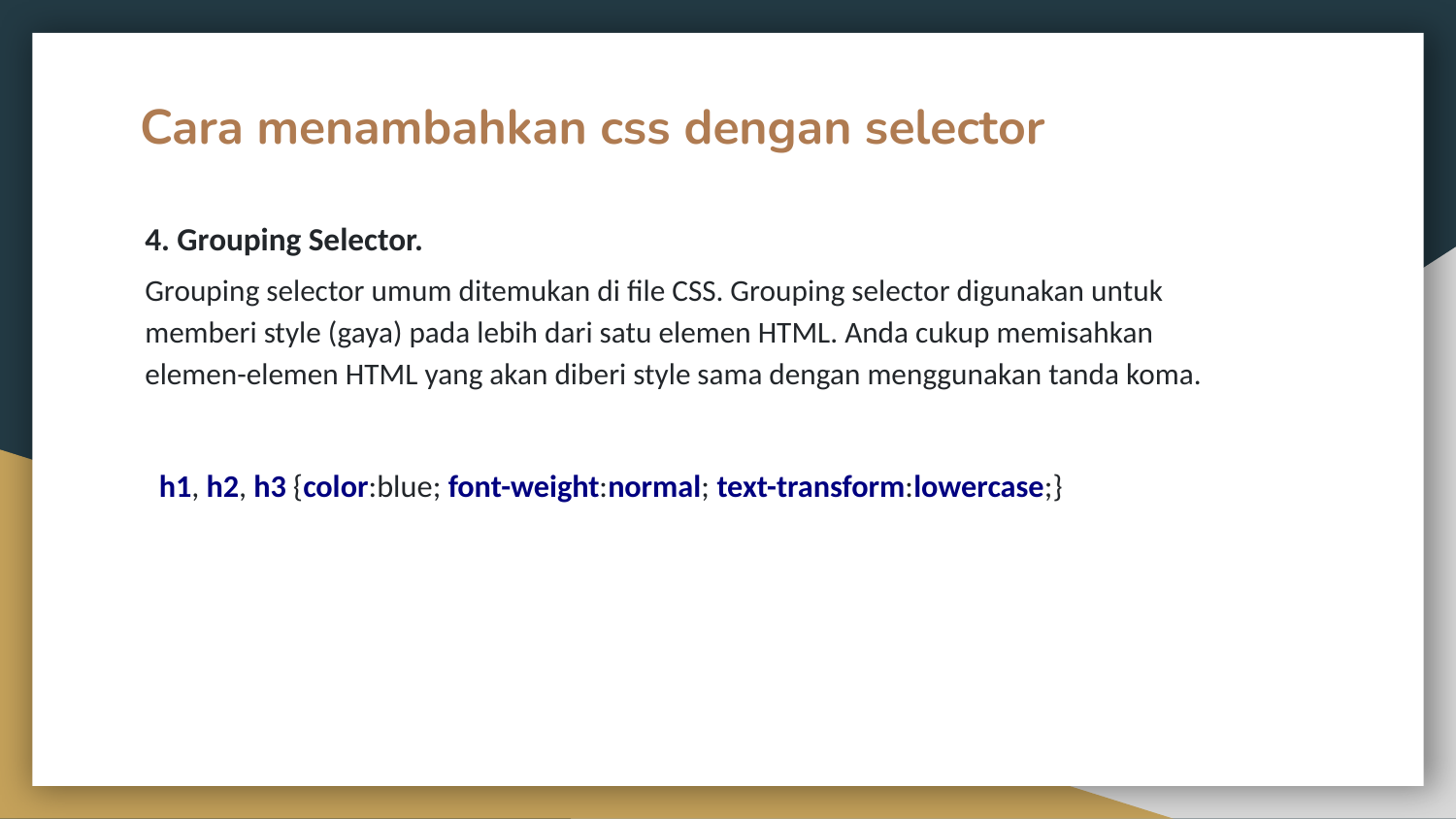

# Cara menambahkan css dengan selector
4. Grouping Selector.
Grouping selector umum ditemukan di file CSS. Grouping selector digunakan untuk memberi style (gaya) pada lebih dari satu elemen HTML. Anda cukup memisahkan elemen-elemen HTML yang akan diberi style sama dengan menggunakan tanda koma.

h1, h2, h3 {color:blue; font-weight:normal; text-transform:lowercase;}